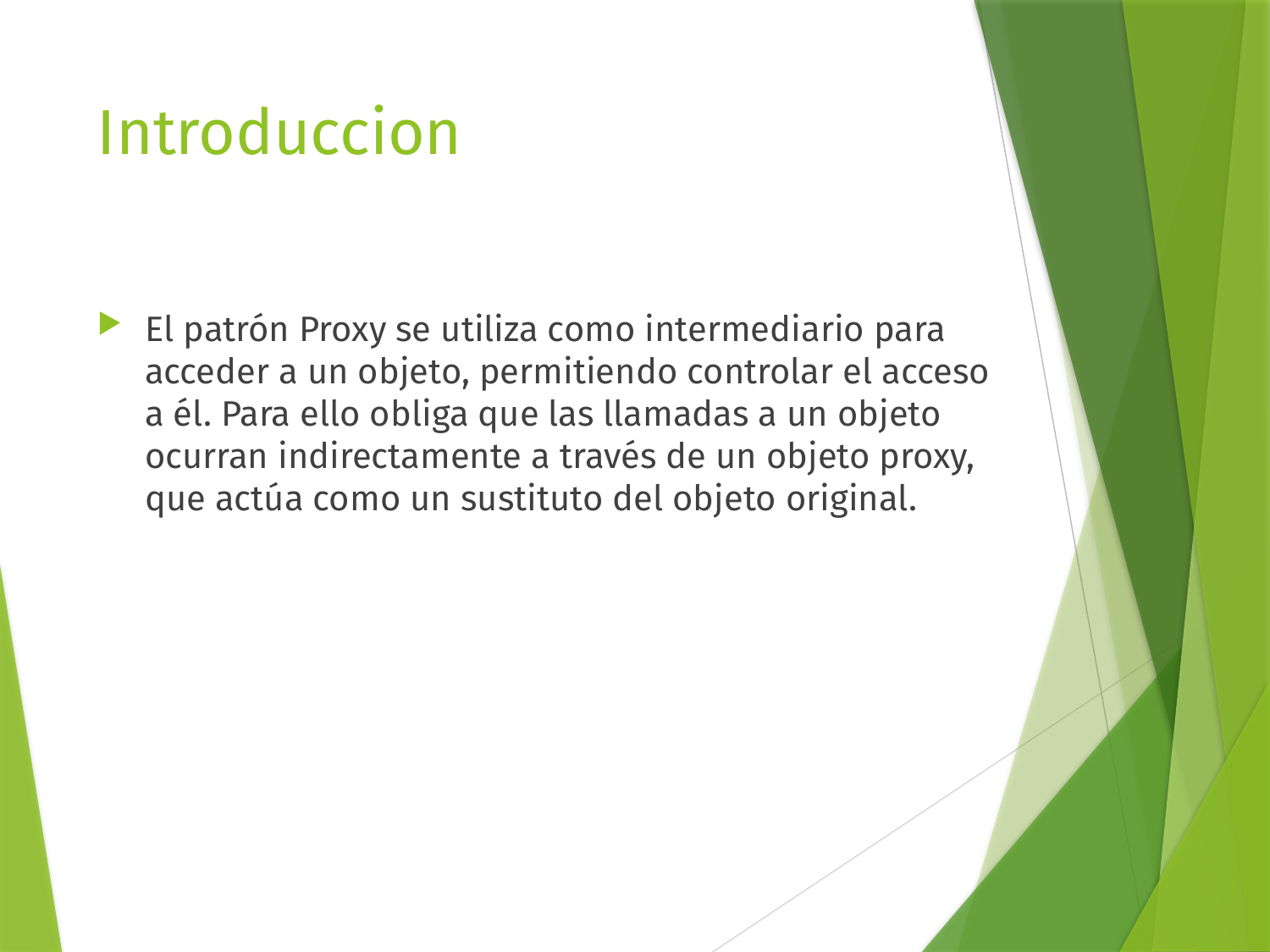

# Introduccion
El patrón Proxy se utiliza como intermediario para acceder a un objeto, permitiendo controlar el acceso a él. Para ello obliga que las llamadas a un objeto ocurran indirectamente a través de un objeto proxy, que actúa como un sustituto del objeto original.